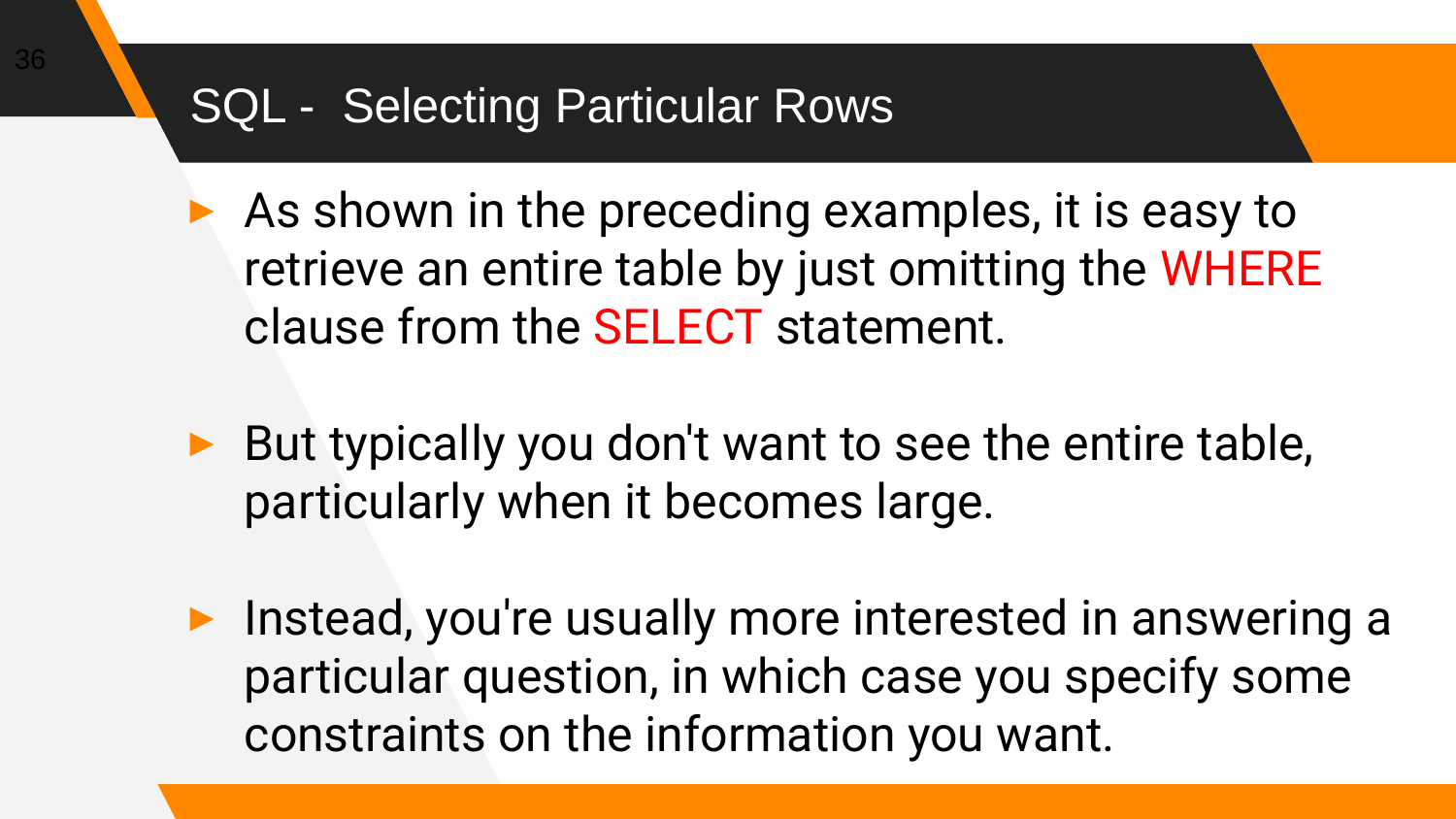

36
# SQL -  Selecting Particular Rows
As shown in the preceding examples, it is easy to retrieve an entire table by just omitting the WHERE clause from the SELECT statement.

But typically you don't want to see the entire table, particularly when it becomes large.

Instead, you're usually more interested in answering a particular question, in which case you specify some constraints on the information you want.